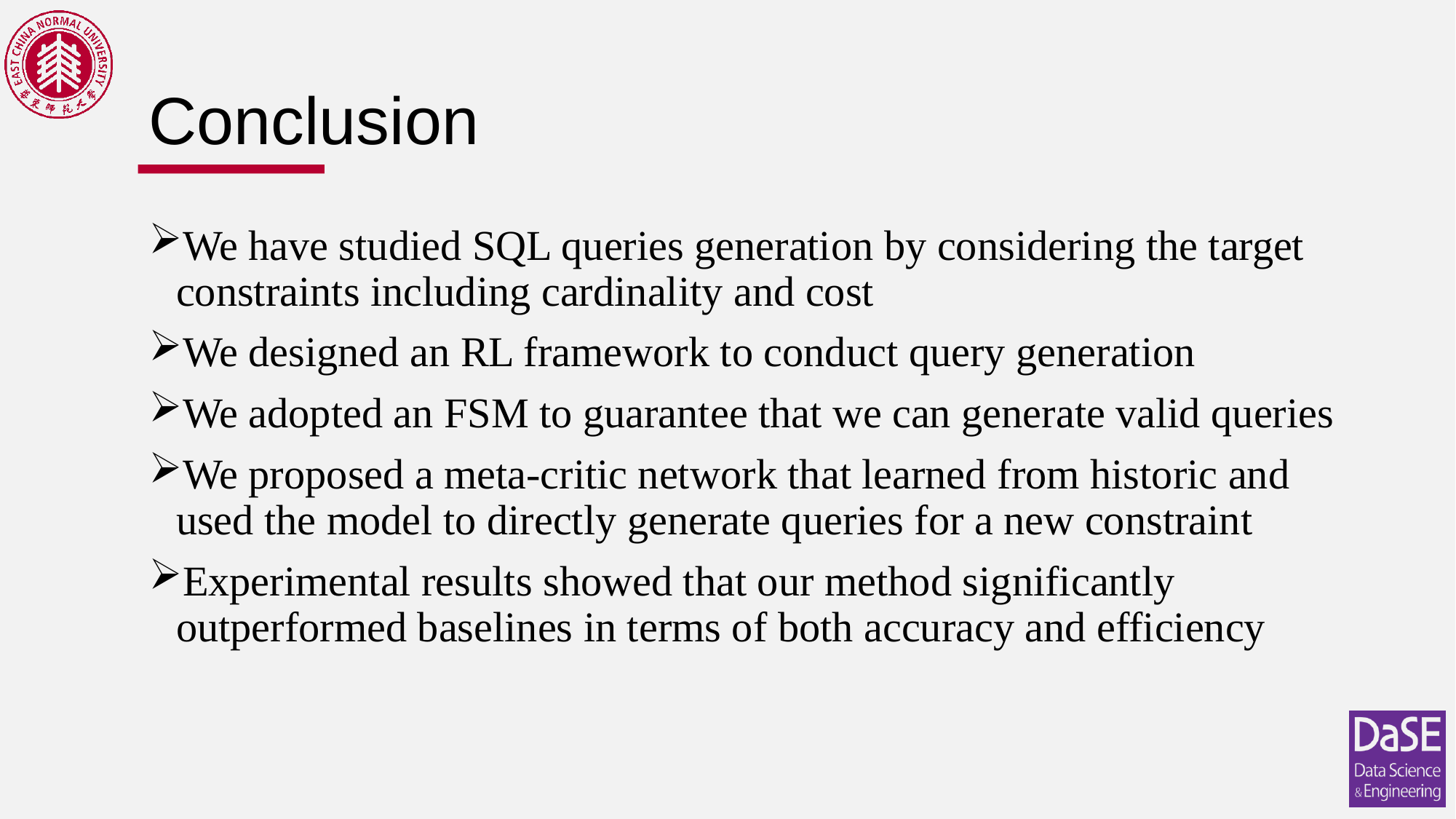

# Conclusion
We have studied SQL queries generation by considering the target constraints including cardinality and cost
We designed an RL framework to conduct query generation
We adopted an FSM to guarantee that we can generate valid queries
We proposed a meta-critic network that learned from historic and used the model to directly generate queries for a new constraint
Experimental results showed that our method significantly outperformed baselines in terms of both accuracy and efficiency